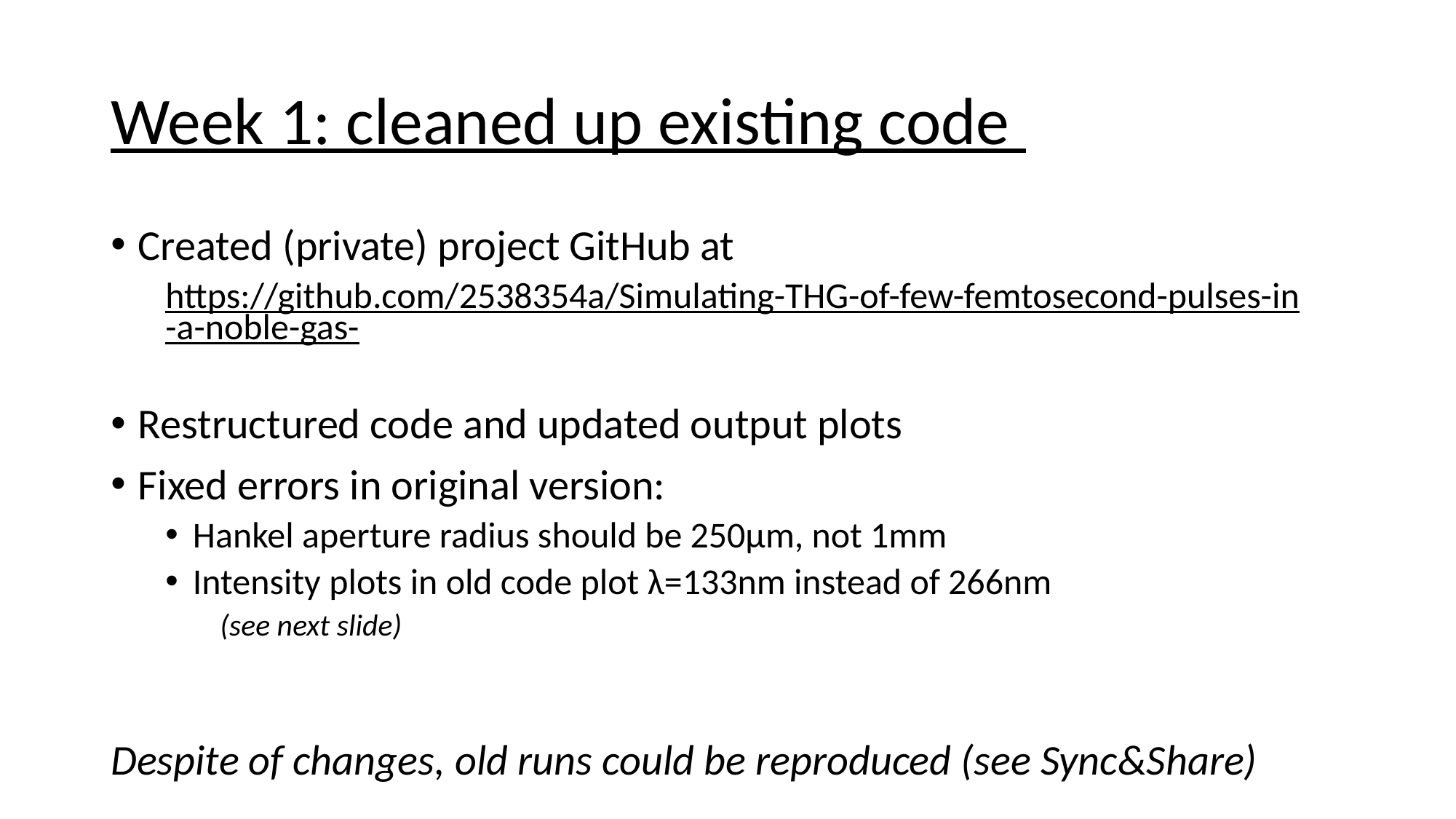

# Week 1: cleaned up existing code
Created (private) project GitHub at
https://github.com/2538354a/Simulating-THG-of-few-femtosecond-pulses-in-a-noble-gas-
Restructured code and updated output plots
Fixed errors in original version:
Hankel aperture radius should be 250µm, not 1mm
Intensity plots in old code plot λ=133nm instead of 266nm
(see next slide)

Despite of changes, old runs could be reproduced (see Sync&Share)